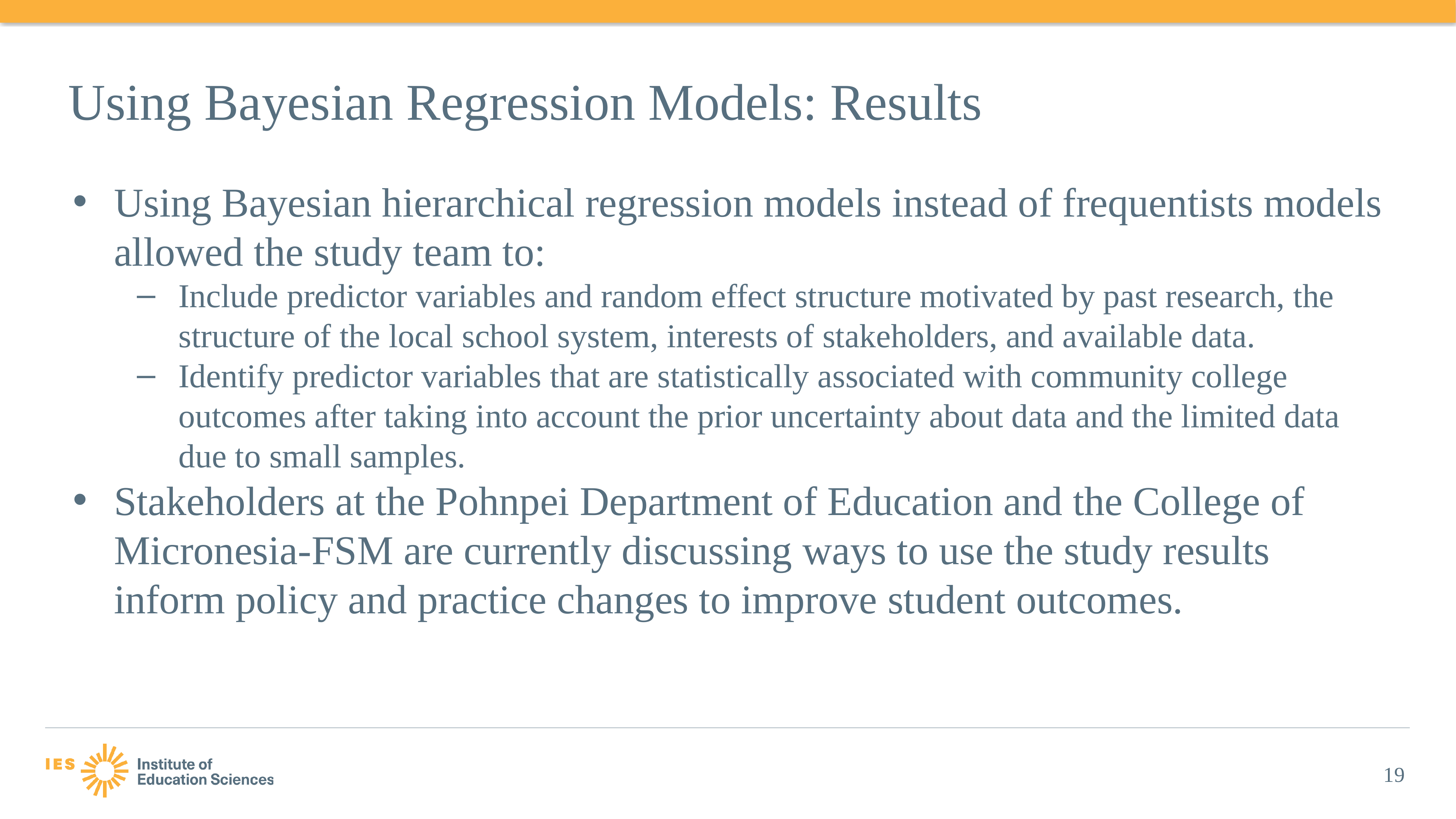

# Using Bayesian Regression Models: Results
Using Bayesian hierarchical regression models instead of frequentists models allowed the study team to:
Include predictor variables and random effect structure motivated by past research, the structure of the local school system, interests of stakeholders, and available data.
Identify predictor variables that are statistically associated with community college outcomes after taking into account the prior uncertainty about data and the limited data due to small samples.
Stakeholders at the Pohnpei Department of Education and the College of Micronesia-FSM are currently discussing ways to use the study results inform policy and practice changes to improve student outcomes.
19